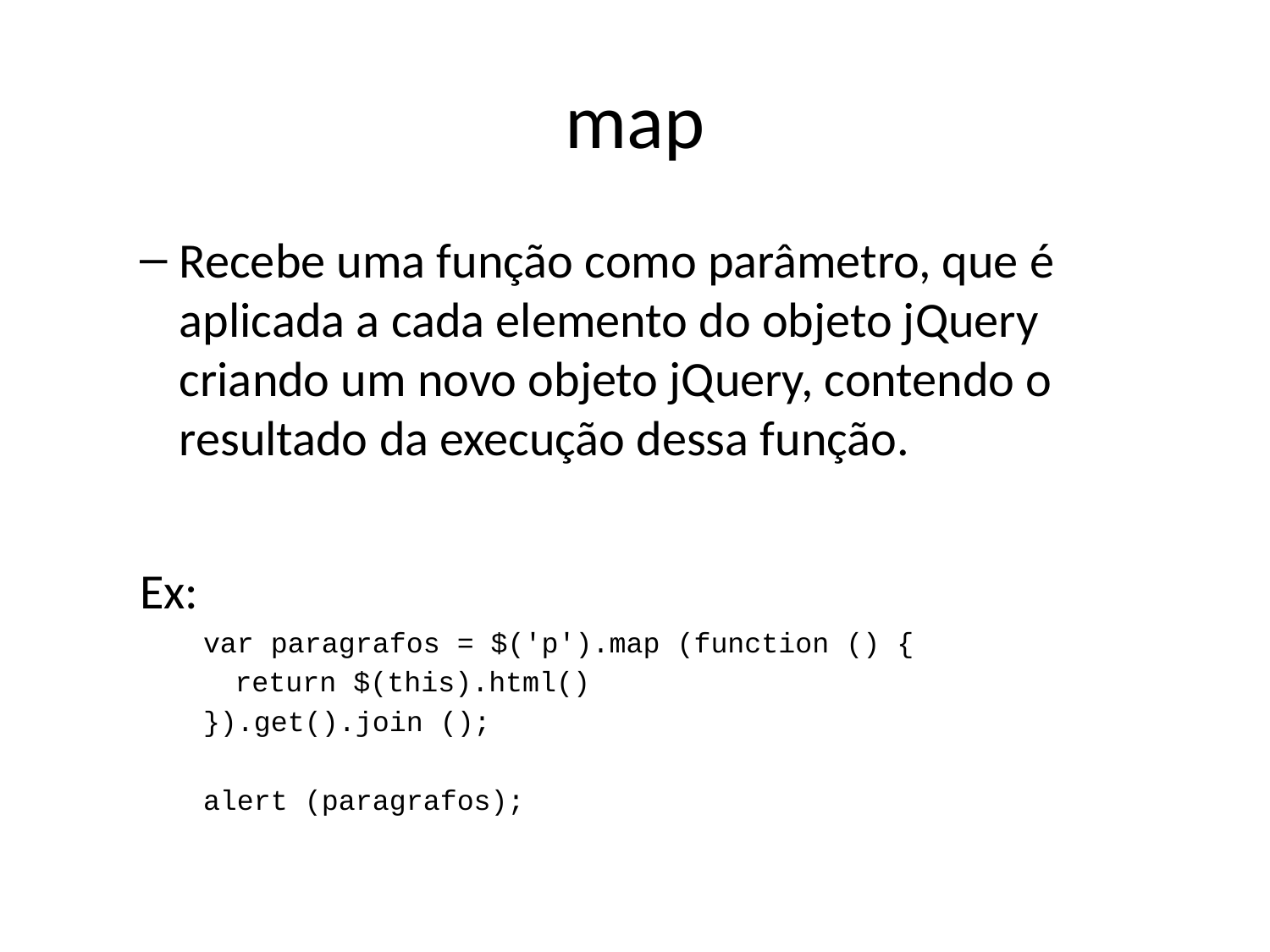

# map
Recebe uma função como parâmetro, que é aplicada a cada elemento do objeto jQuery criando um novo objeto jQuery, contendo o resultado da execução dessa função.

Ex:
var paragrafos = $('p').map (function () {
	return $(this).html()
}).get().join ();

alert (paragrafos);